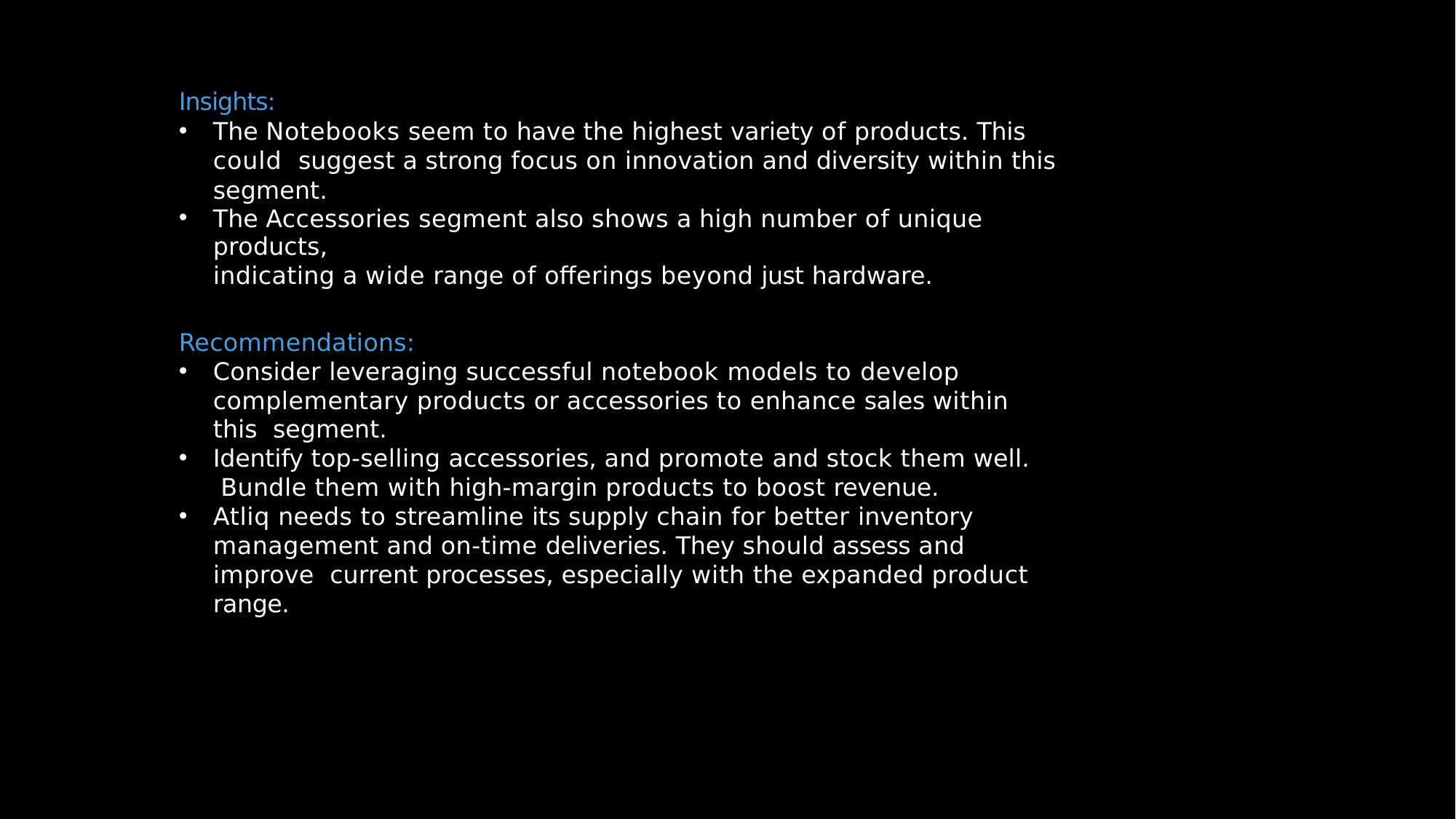

Insights:
The Notebooks seem to have the highest variety of products. This could  suggest a strong focus on innovation and diversity within this segment.
The Accessories segment also shows a high number of unique products,
indicating a wide range of offerings beyond just hardware.

Recommendations:
Consider leveraging successful notebook models to develop  complementary products or accessories to enhance sales within this  segment.
Identify top-selling accessories, and promote and stock them well.  Bundle them with high-margin products to boost revenue.
Atliq needs to streamline its supply chain for better inventory  management and on-time deliveries. They should assess and improve  current processes, especially with the expanded product range.